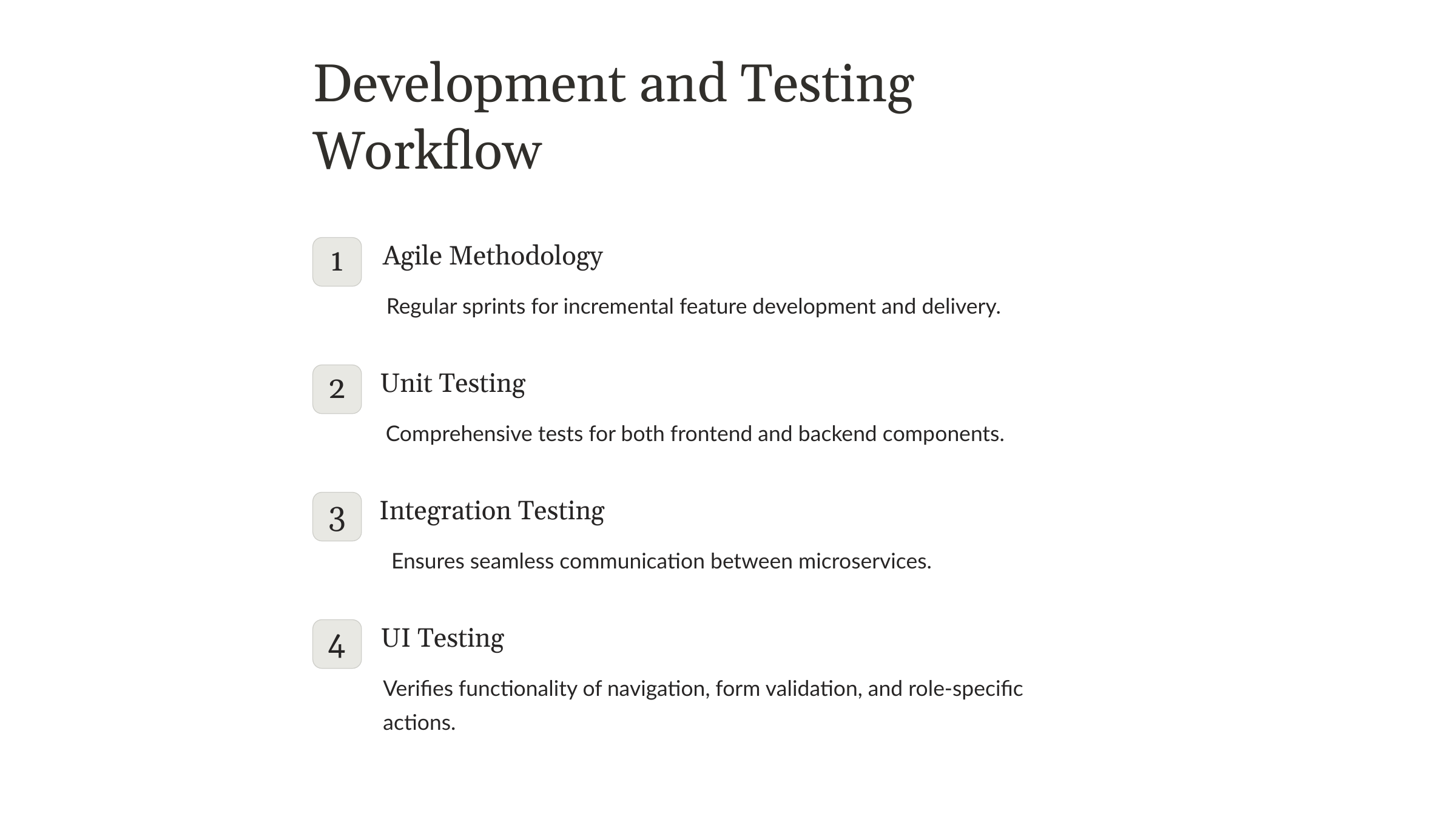

Development and Testing Workflow

Agile Methodology
1
Regular sprints for incremental feature development and delivery.

Unit Testing
2
Comprehensive tests for both frontend and backend components.

Integration Testing
3
Ensures seamless communication between microservices.

UI Testing
4
Verifies functionality of navigation, form validation, and role-specific actions.